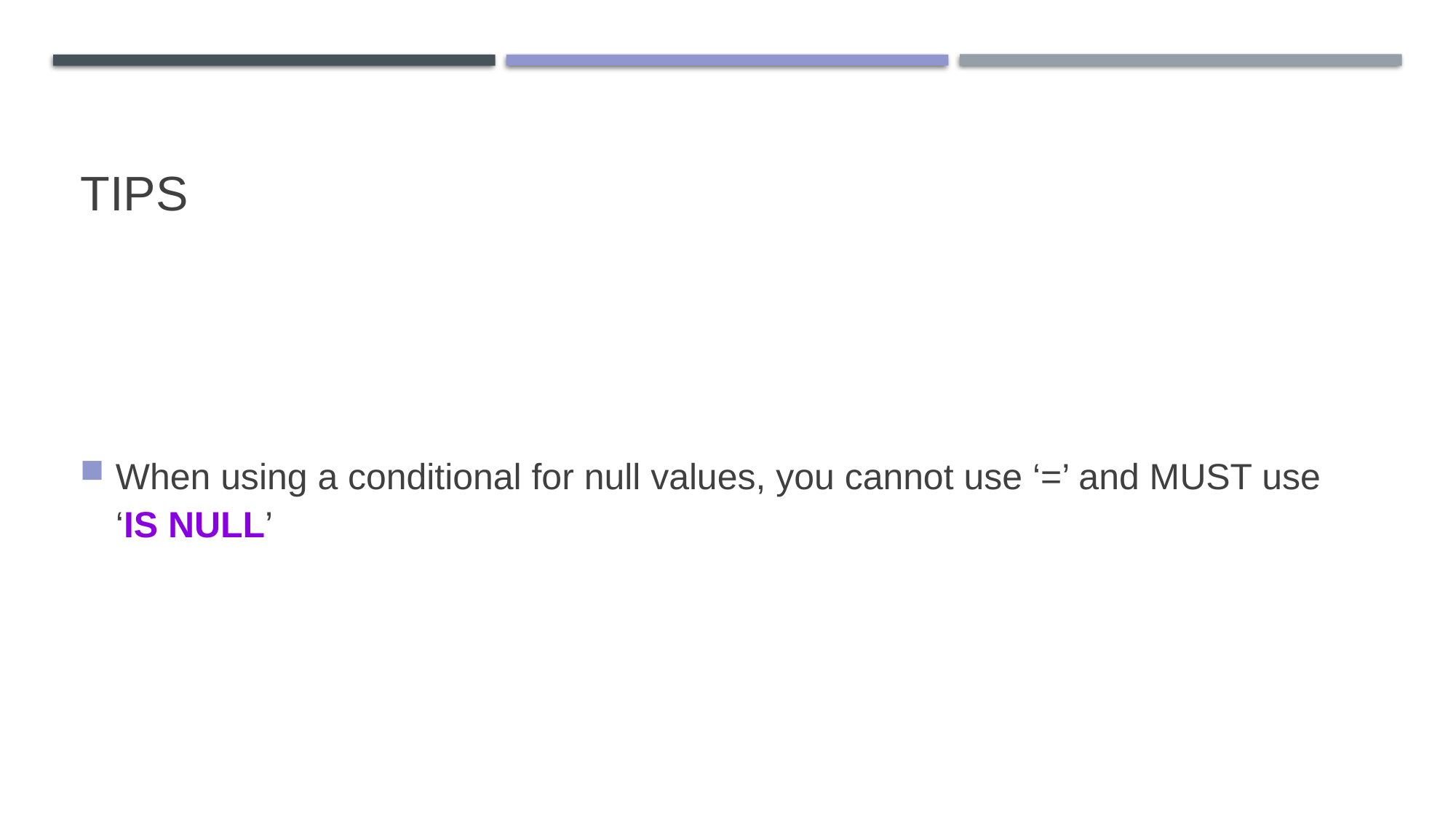

# Tips
When using a conditional for null values, you cannot use ‘=’ and MUST use ‘IS NULL’